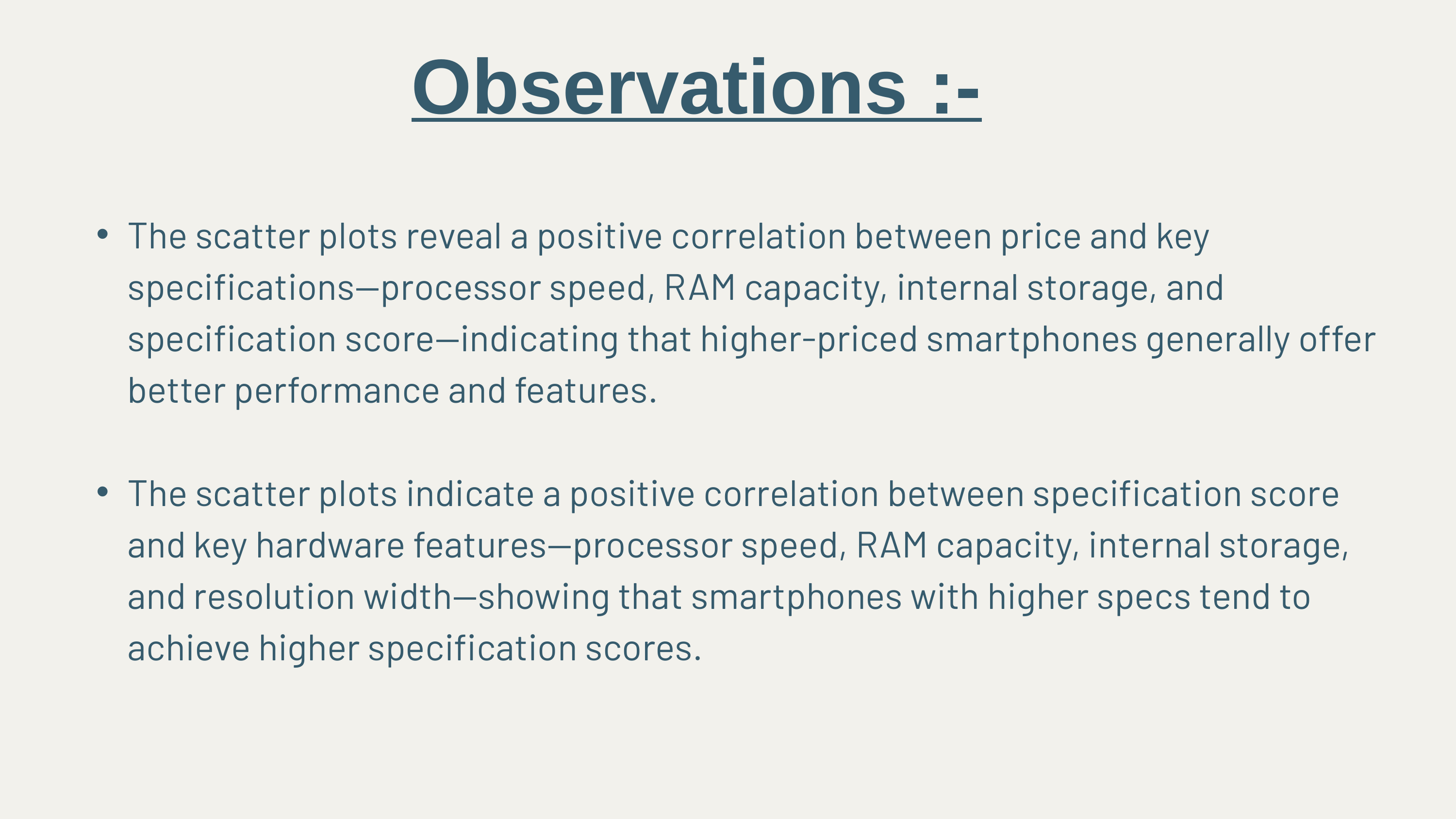

Observations :-
The scatter plots reveal a positive correlation between price and key specifications—processor speed, RAM capacity, internal storage, and specification score—indicating that higher-priced smartphones generally offer better performance and features.

The scatter plots indicate a positive correlation between specification score and key hardware features—processor speed, RAM capacity, internal storage, and resolution width—showing that smartphones with higher specs tend to achieve higher specification scores.